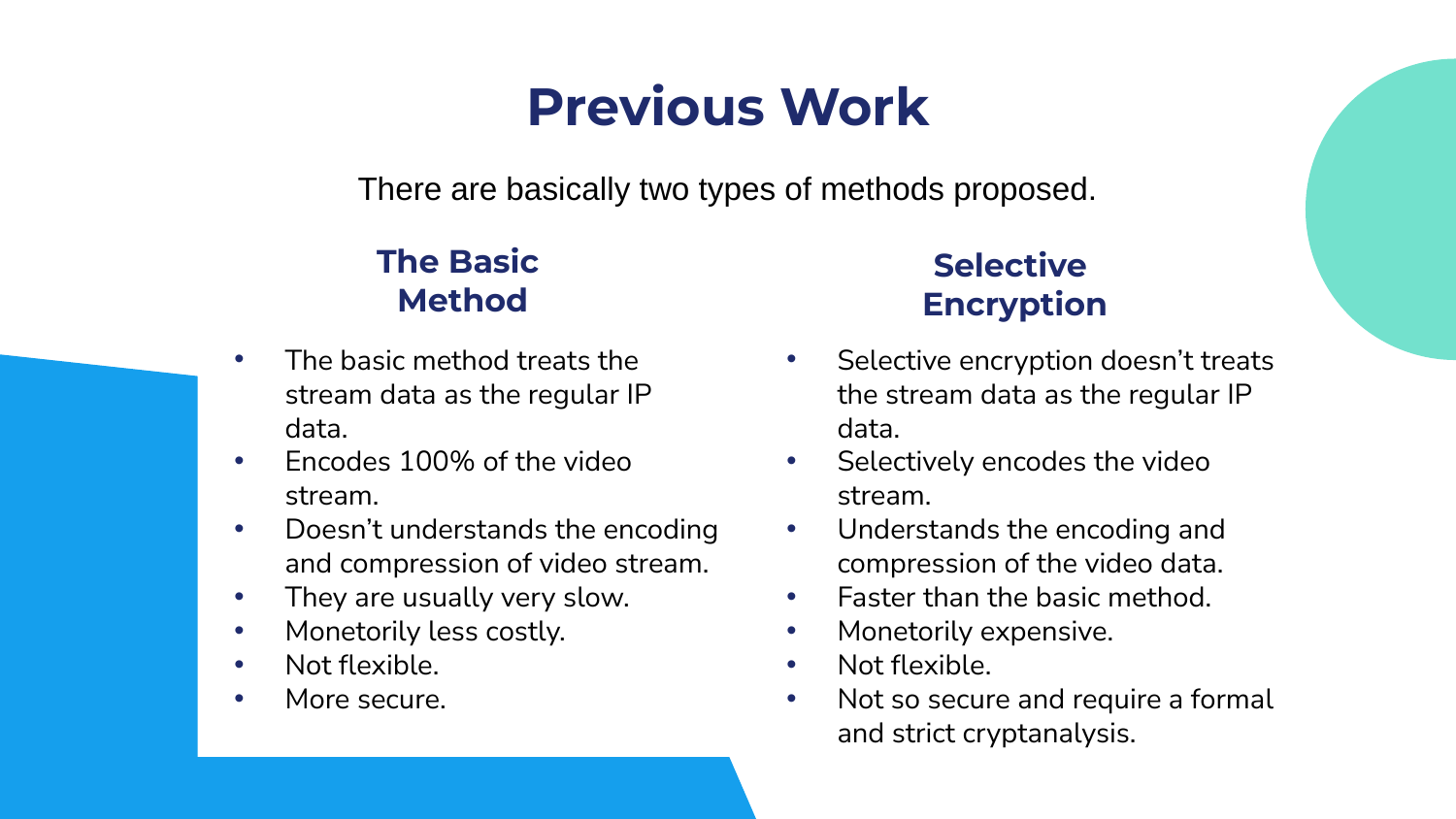

# Previous Work
There are basically two types of methods proposed.
The Basic
Method
Selective
Encryption
The basic method treats the stream data as the regular IP data.
Encodes 100% of the video stream.
Doesn’t understands the encoding and compression of video stream.
They are usually very slow.
Monetorily less costly.
Not flexible.
More secure.

Selective encryption doesn’t treats the stream data as the regular IP data.
Selectively encodes the video stream.
Understands the encoding and compression of the video data.
Faster than the basic method.
Monetorily expensive.
Not flexible.
Not so secure and require a formal and strict cryptanalysis.